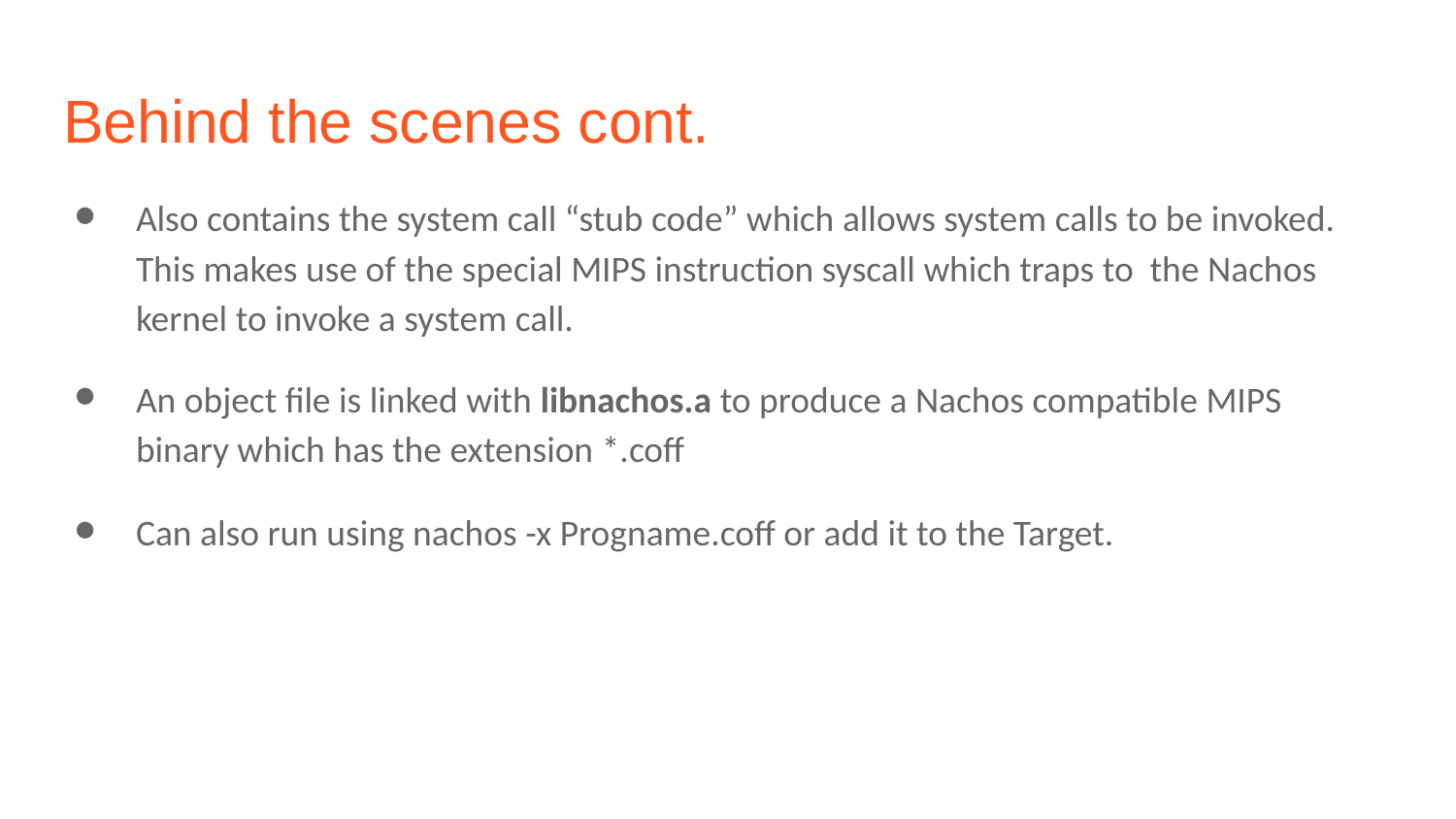

# Behind the scenes cont.
Also contains the system call “stub code” which allows system calls to be invoked. This makes use of the special MIPS instruction syscall which traps to  the Nachos kernel to invoke a system call.
An object file is linked with libnachos.a to produce a Nachos compatible MIPS  binary which has the extension *.coff

Can also run using nachos -x Progname.coff or add it to the Target.